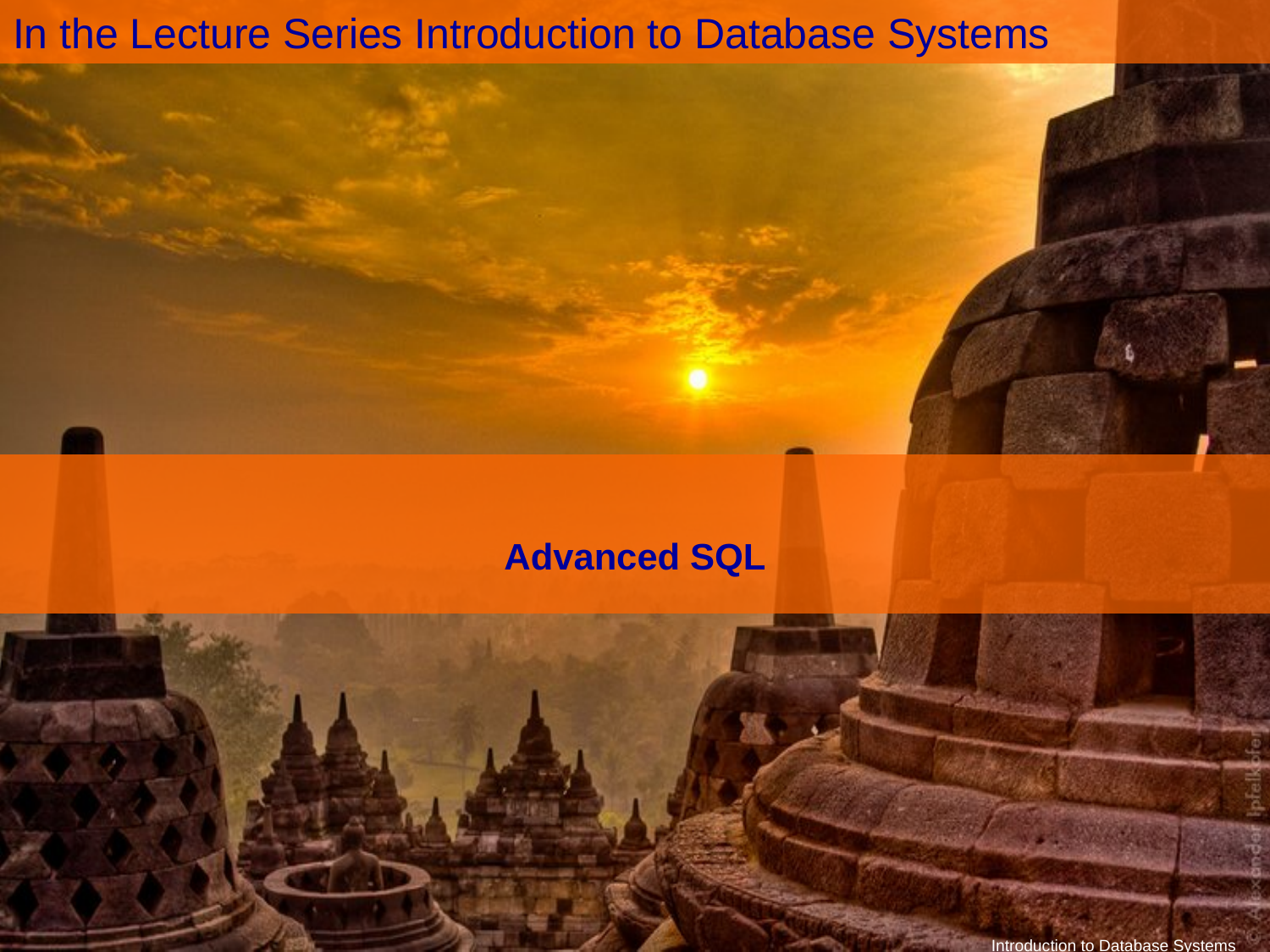

# In the Lecture Series Introduction to Database Systems
Advanced SQL
Introduction to Database Systems